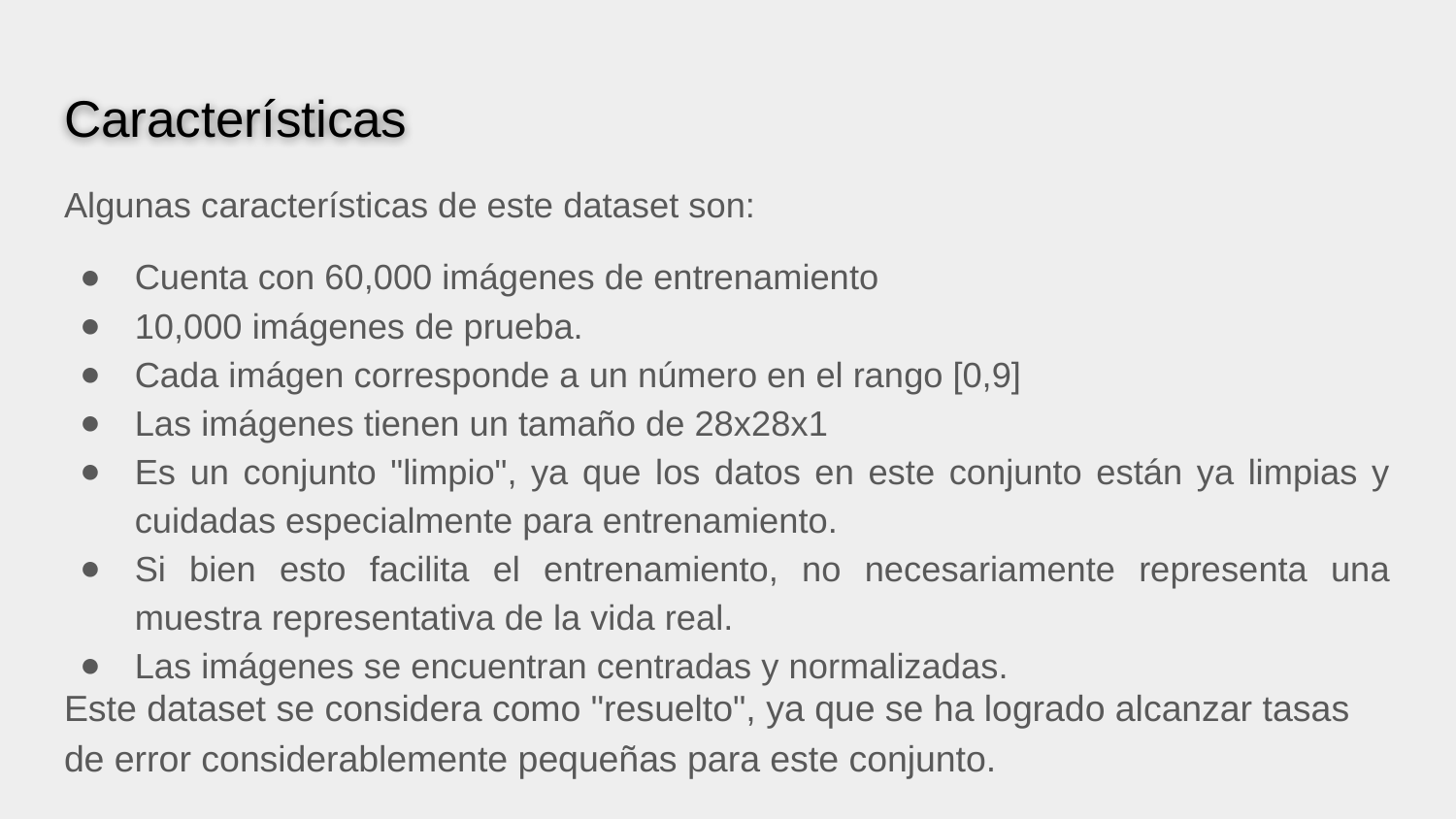

# Características

Algunas características de este dataset son:
Cuenta con 60,000 imágenes de entrenamiento
10,000 imágenes de prueba.
Cada imágen corresponde a un número en el rango [0,9]
Las imágenes tienen un tamaño de 28x28x1
Es un conjunto "limpio", ya que los datos en este conjunto están ya limpias y cuidadas especialmente para entrenamiento.
Si bien esto facilita el entrenamiento, no necesariamente representa una muestra representativa de la vida real.
Las imágenes se encuentran centradas y normalizadas.
Este dataset se considera como "resuelto", ya que se ha logrado alcanzar tasas de error considerablemente pequeñas para este conjunto.